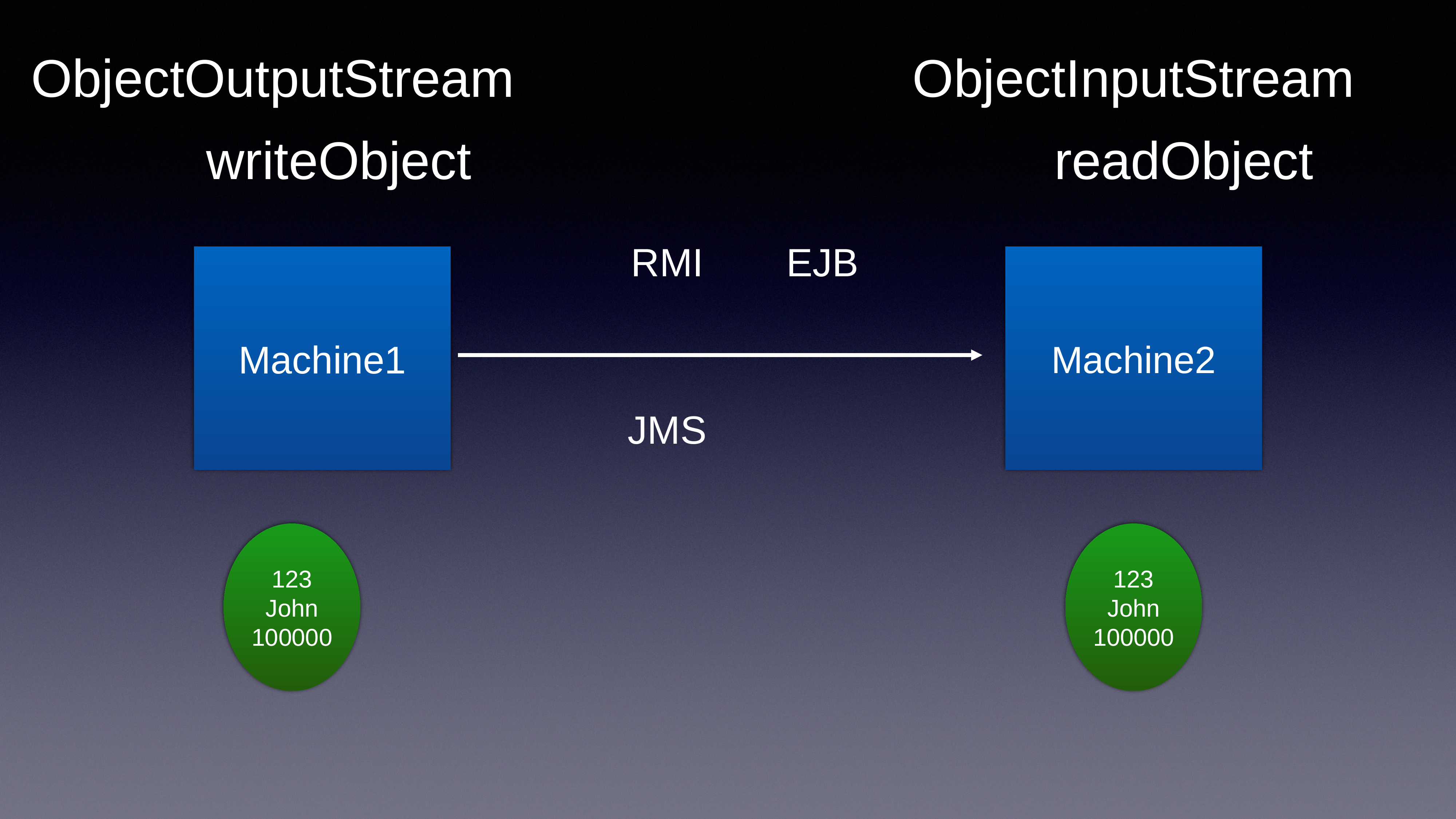

ObjectOutputStream
ObjectInputStream
writeObject
readObject
RMI
EJB
Machine1
Machine2

JMS
123
John
100000
123
John
100000